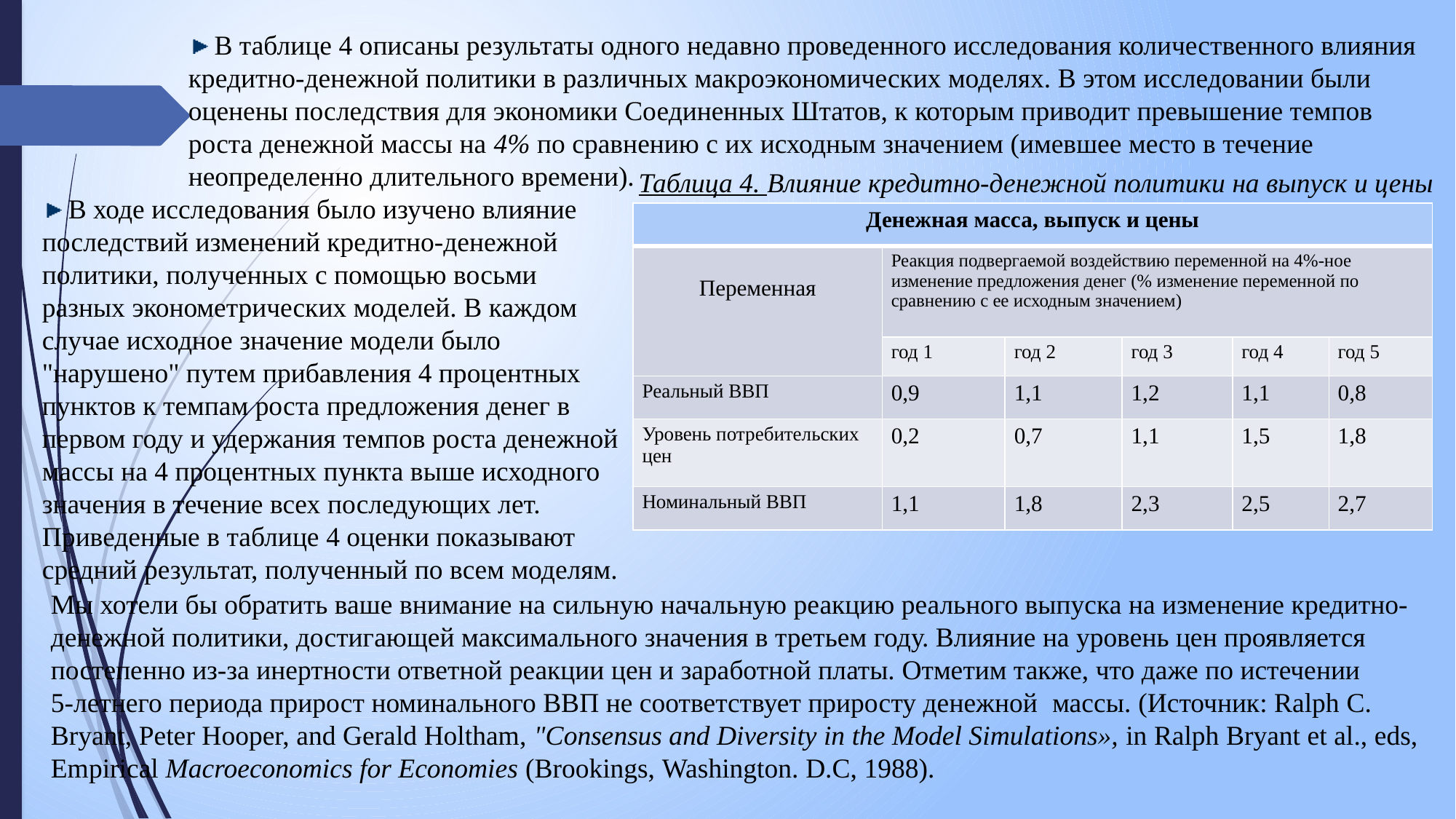

В таблице 4 описаны результаты одного недавно проведенного исследования количественного влияния кредитно-денежной политики в различных макроэкономических моделях. В этом исследовании были оценены последствия для экономики Соединенных Штатов, к которым приводит превышение темпов роста денежной массы на 4% по сравнению с их исходным значением (имевшее место в течение неопределенно длительного времени).
Таблица 4. Влияние кредитно-денежной политики на выпуск и цены
 В ходе исследования было изучено влияние последствий изменений кредитно-денежной политики, полученных с помощью восьми разных эконометрических моделей. В каждом случае исходное значение модели было "нарушено" путем прибавления 4 процентных пунктов к темпам роста предложения денег в первом году и удержания темпов роста денежной массы на 4 процентных пункта выше исходного значения в течение всех последующих лет. Приведенные в таблице 4 оценки показывают средний результат, полученный по всем моделям.
| Денежная масса, выпуск и цены |  |  |  |  |  |
| --- | --- | --- | --- | --- | --- |
| Переменная | Реакция подвергаемой воздействию переменной на 4%-ное изменение предложения денег (% изменение переменной по сравнению с ее исходным значением) |  |  |  |  |
|  | год 1 | год 2 | год 3 | год 4 | год 5 |
| Реальный ВВП | 0,9 | 1,1 | 1,2 | 1,1 | 0,8 |
| Уровень потребительских цен | 0,2 | 0,7 | 1,1 | 1,5 | 1,8 |
| Номинальный ВВП | 1,1 | 1,8 | 2,3 | 2,5 | 2,7 |
Мы хотели бы обратить ваше внимание на сильную начальную реакцию реального выпуска на изменение кредитно-денежной политики, достигающей максимального значения в третьем году. Влияние на уровень цен проявляется постепенно из-за инертности ответной реакции цен и заработной платы. Отметим также, что даже по истечении          5-летнего периода прирост номинального ВВП не соответствует приросту денежной  массы. (Источник: Ralph С. Bryant, Peter Hooper, and Gerald Holtham, "Сопsensus and Diversity in the Model Simulations», in Ralph Bryant et al., eds, Empirical Macroeconomics for Economies (Brookings, Washington. D.C, 1988).